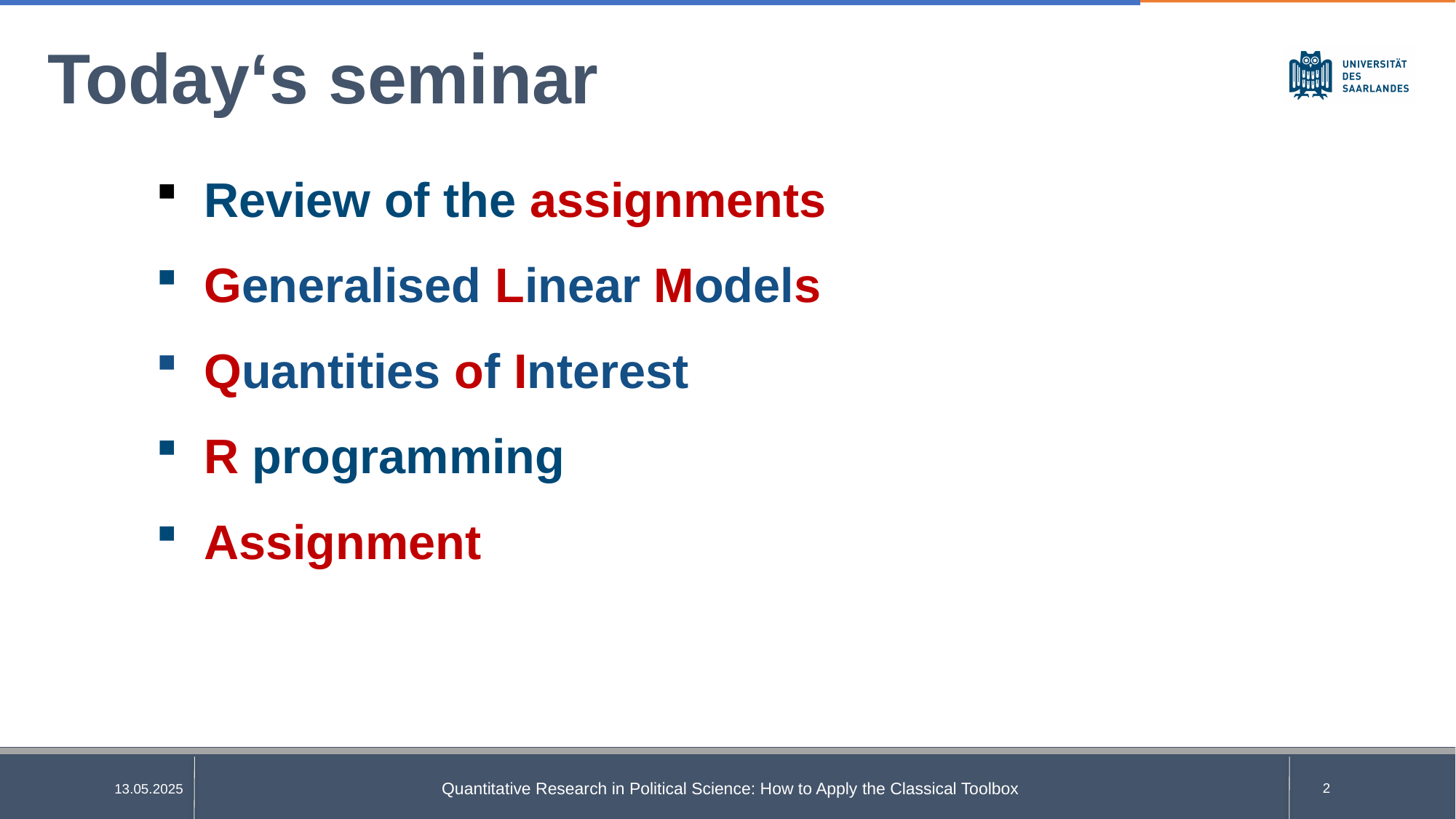

# Today‘s seminar
 Review of the assignments
 Generalised Linear Models
 Quantities of Interest
 R programming
 Assignment

Quantitative Research in Political Science: How to Apply the Classical Toolbox
2
13.05.2025